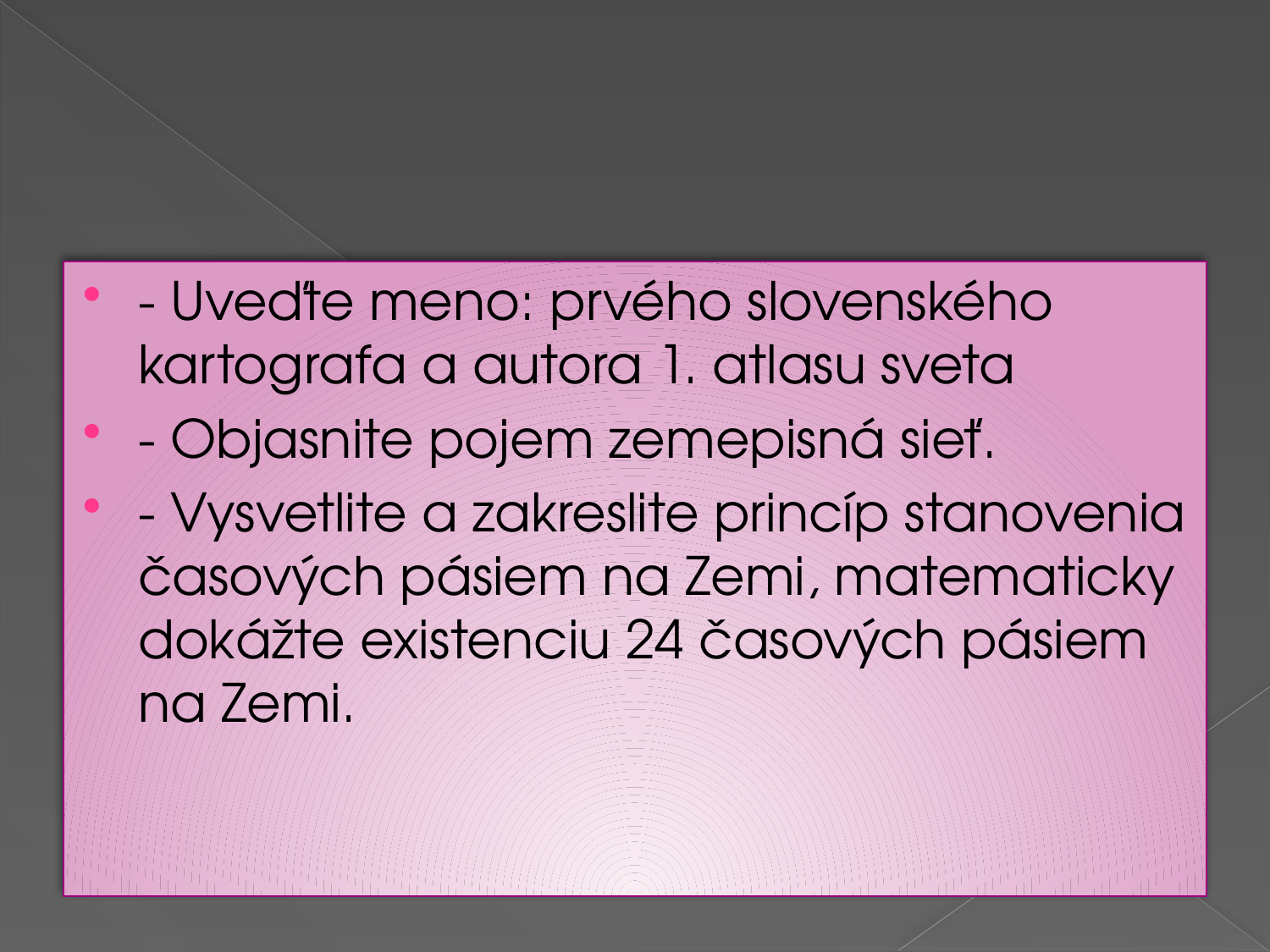

#
- Uveďte meno: prvého slovenského kartografa a autora 1. atlasu sveta
- Objasnite pojem zemepisná sieť.
- Vysvetlite a zakreslite princíp stanovenia časových pásiem na Zemi, matematicky dokážte existenciu 24 časových pásiem na Zemi.